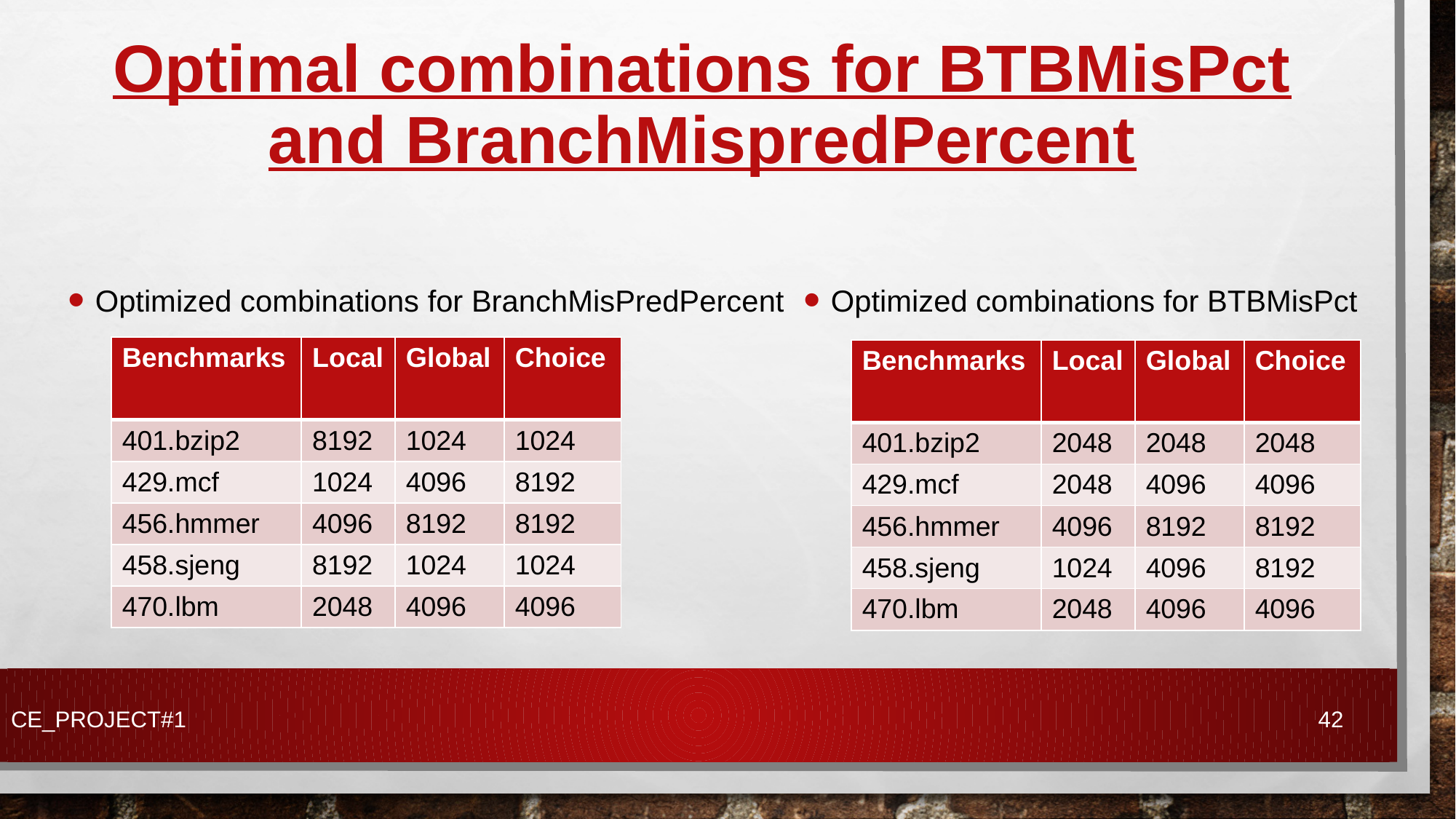

# Optimal combinations for BTBMisPct and BranchMispredPercent
Optimized combinations for BranchMisPredPercent
Optimized combinations for BTBMisPct
| Benchmarks | Local | Global | Choice |
| --- | --- | --- | --- |
| 401.bzip2 | 8192 | 1024 | 1024 |
| 429.mcf | 1024 | 4096 | 8192 |
| 456.hmmer | 4096 | 8192 | 8192 |
| 458.sjeng | 8192 | 1024 | 1024 |
| 470.lbm | 2048 | 4096 | 4096 |
| Benchmarks | Local | Global | Choice |
| --- | --- | --- | --- |
| 401.bzip2 | 2048 | 2048 | 2048 |
| 429.mcf | 2048 | 4096 | 4096 |
| 456.hmmer | 4096 | 8192 | 8192 |
| 458.sjeng | 1024 | 4096 | 8192 |
| 470.lbm | 2048 | 4096 | 4096 |
CE_PROJECT#1
42